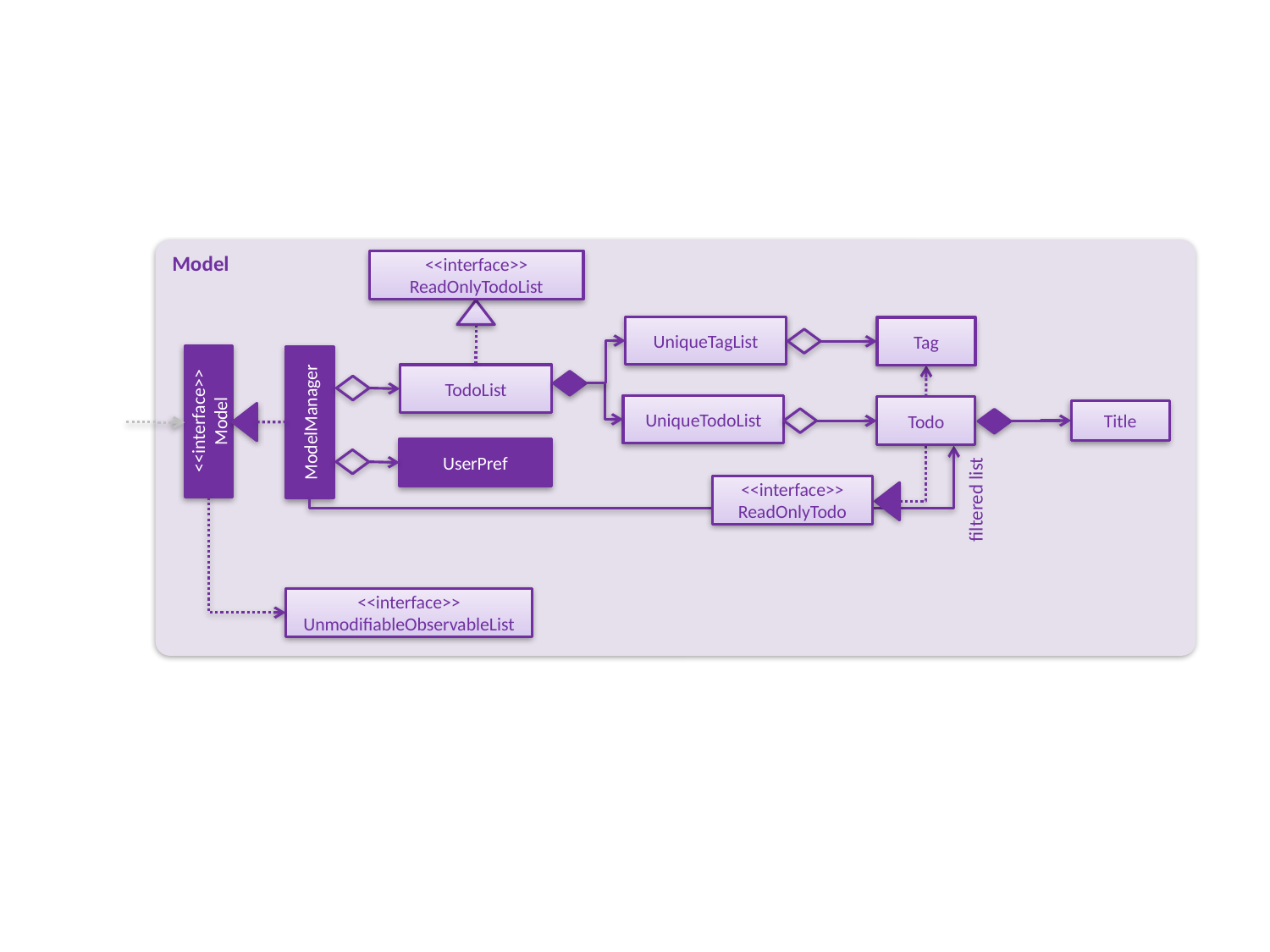

Model
<<interface>>
ReadOnlyTodoList

UniqueTagList
Tag

TodoList

UniqueTodoList
Todo
<<interface>>
Model
ModelManager
Title

UserPref

<<interface>>
ReadOnlyTodo
filtered list

<<interface>>
UnmodifiableObservableList